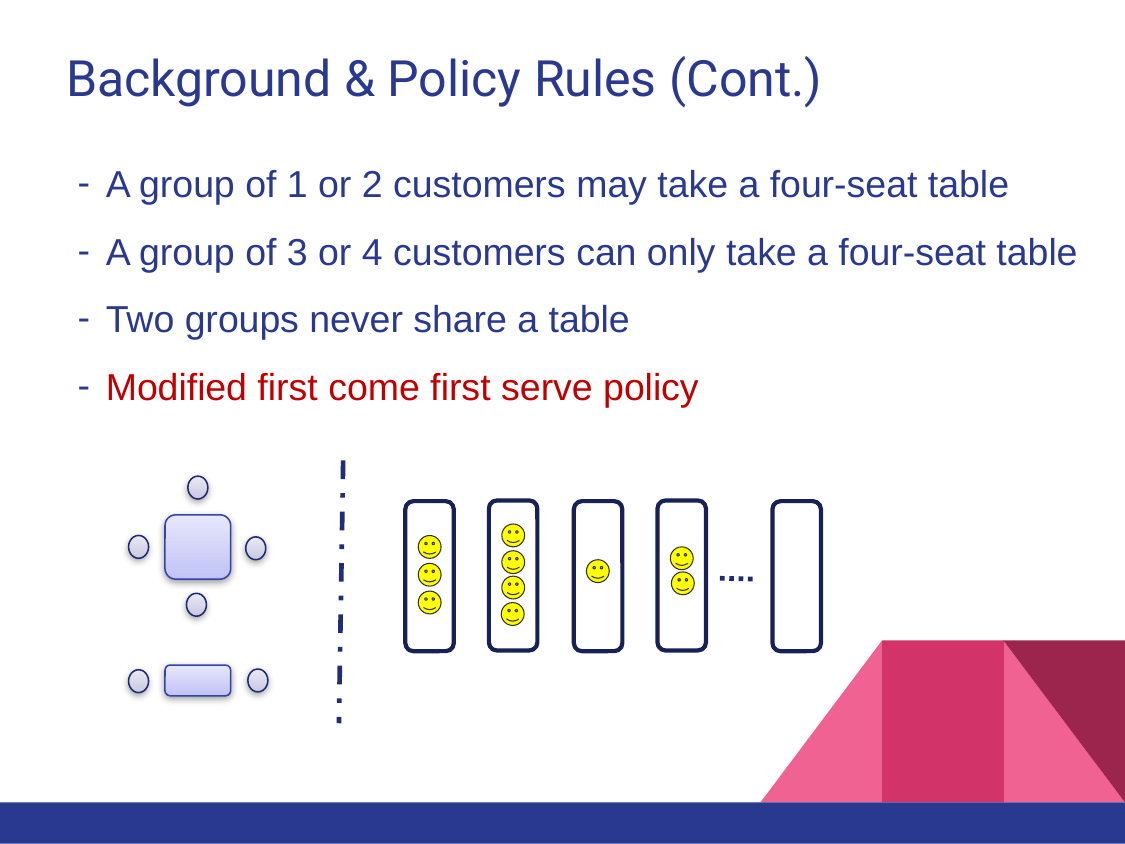

# Background & Policy Rules (Cont.)
A group of 1 or 2 customers may take a four-seat table
A group of 3 or 4 customers can only take a four-seat table
Two groups never share a table
Modified first come first serve policy

2